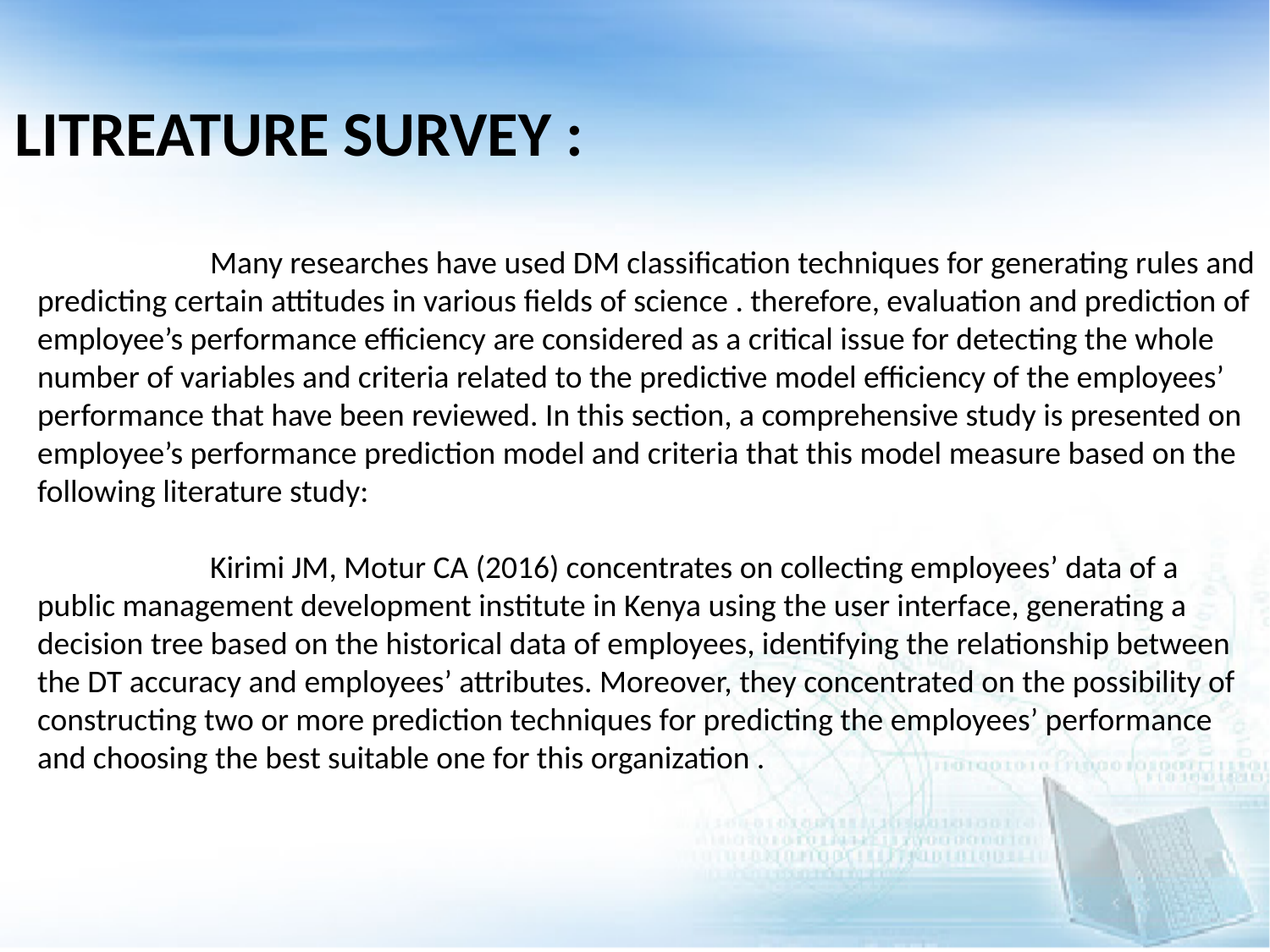

LITREATURE SURVEY :
                        Many researches have used DM classification techniques for generating rules and predicting certain attitudes in various fields of science . therefore, evaluation and prediction of employee’s performance efficiency are considered as a critical issue for detecting the whole number of variables and criteria related to the predictive model efficiency of the employees’ performance that have been reviewed. In this section, a comprehensive study is presented on employee’s performance prediction model and criteria that this model measure based on the following literature study:

                        Kirimi JM, Motur CA (2016) concentrates on collecting employees’ data of a public management development institute in Kenya using the user interface, generating a decision tree based on the historical data of employees, identifying the relationship between the DT accuracy and employees’ attributes. Moreover, they concentrated on the possibility of constructing two or more prediction techniques for predicting the employees’ performance and choosing the best suitable one for this organization .